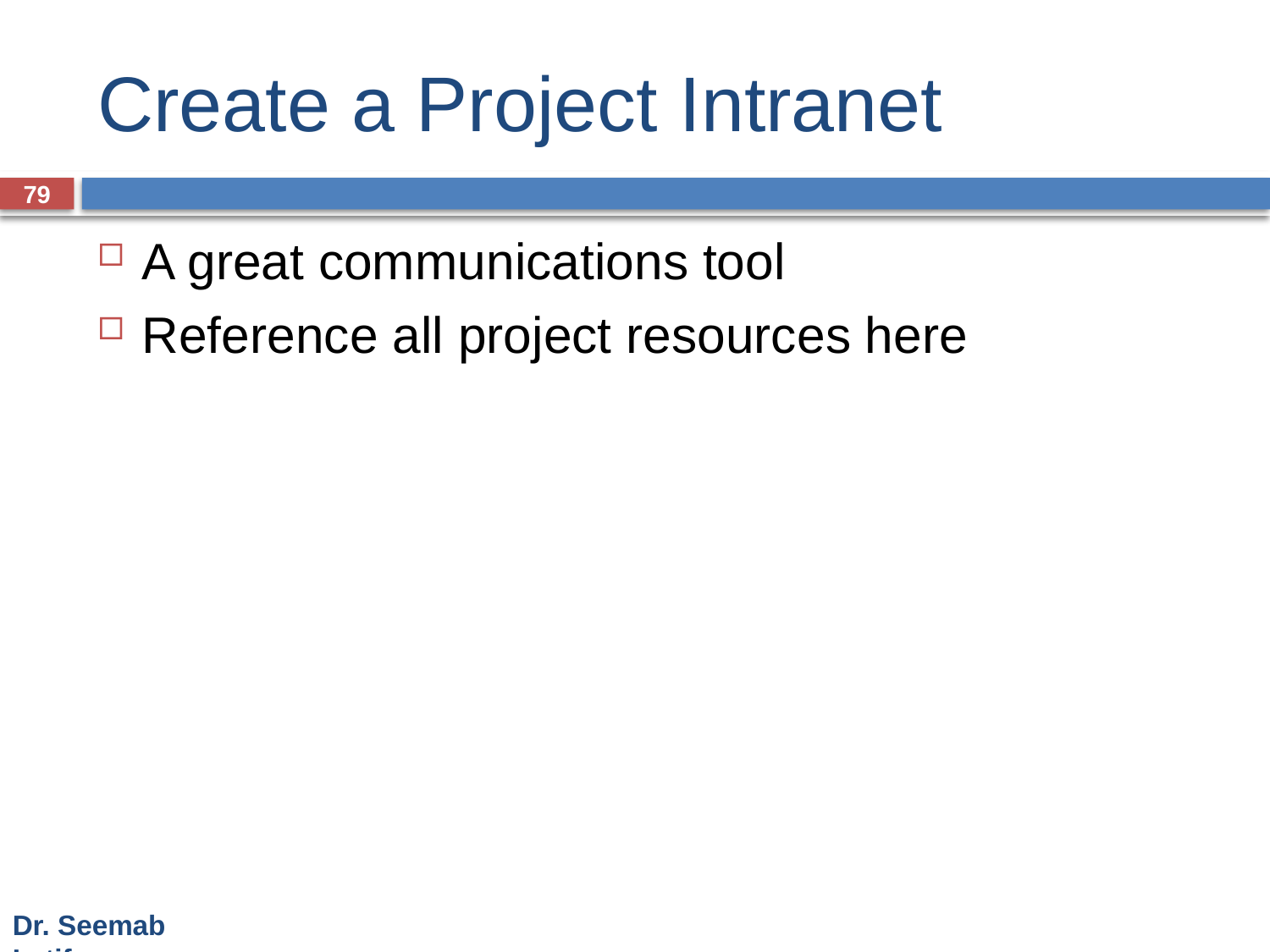

# Create a Project Intranet
79
A great communications tool
Reference all project resources here